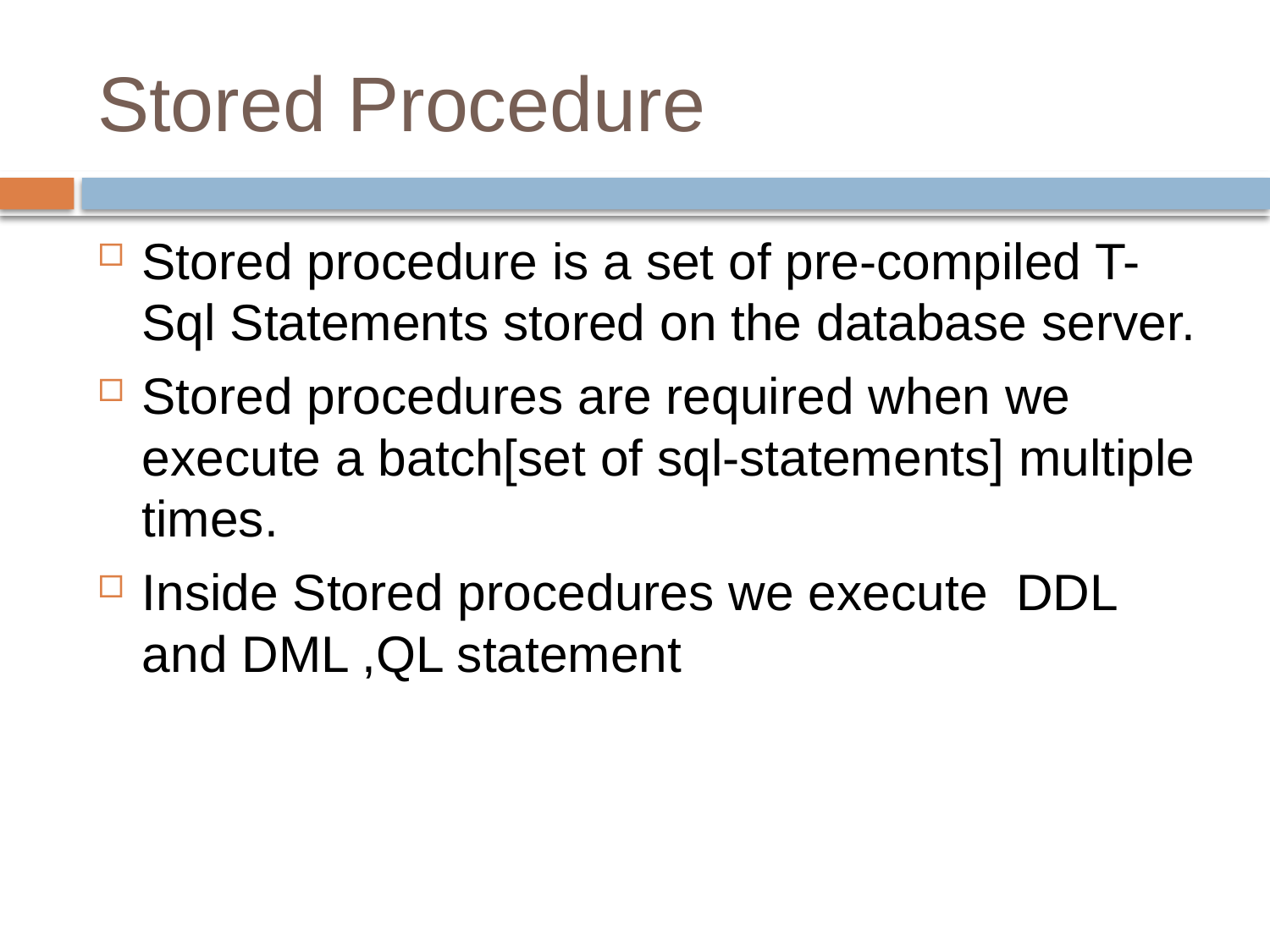

# Stored Procedure
Stored procedure is a set of pre-compiled T- Sql Statements stored on the database server.
Stored procedures are required when we execute a batch[set of sql-statements] multiple times.
Inside Stored procedures we execute  DDL and DML ,QL statement